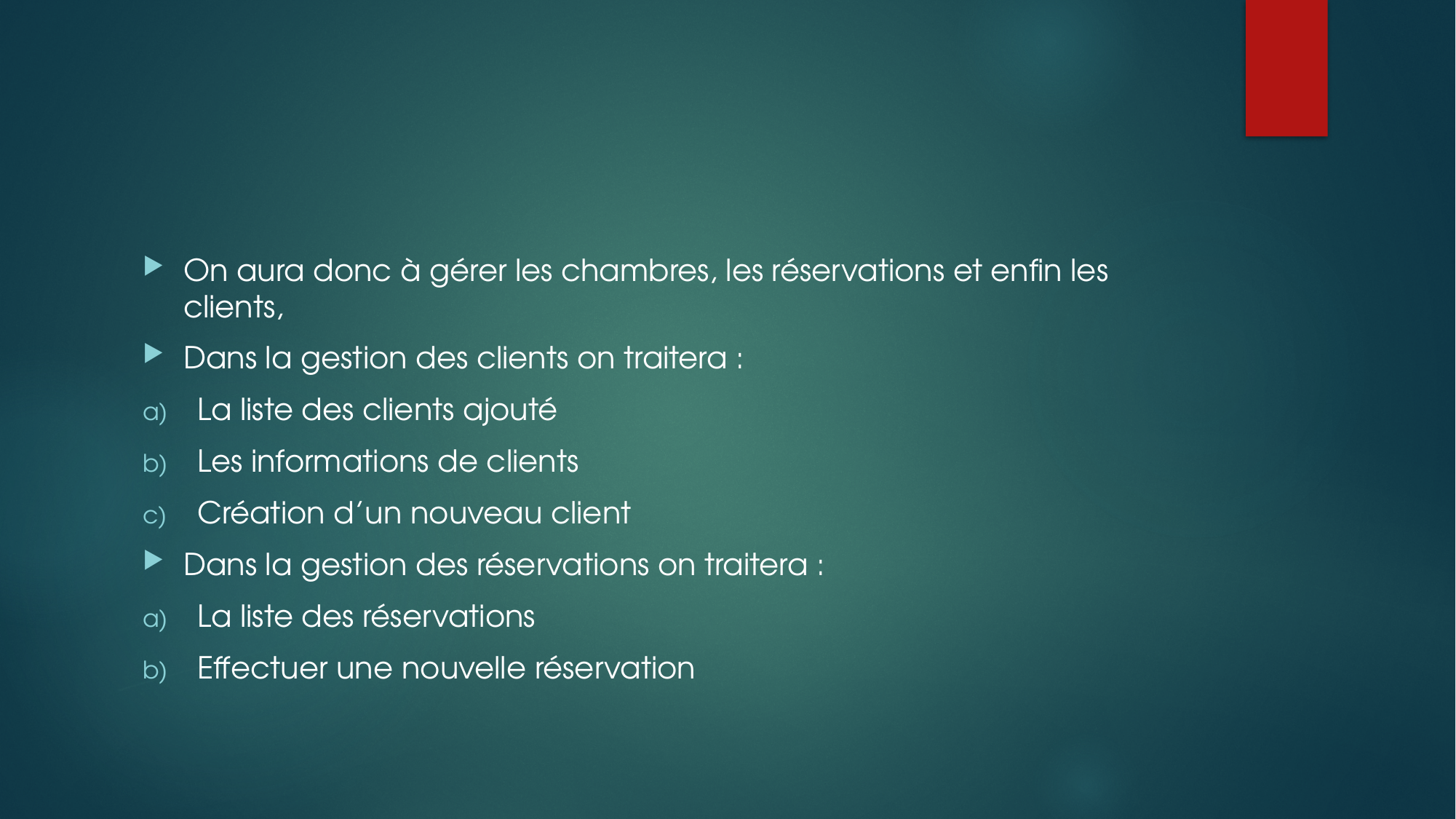

On aura donc à gérer les chambres, les réservations et enfin les clients,
Dans la gestion des clients on traitera :
La liste des clients ajouté
Les informations de clients
Création d’un nouveau client
Dans la gestion des réservations on traitera :
La liste des réservations
Effectuer une nouvelle réservation